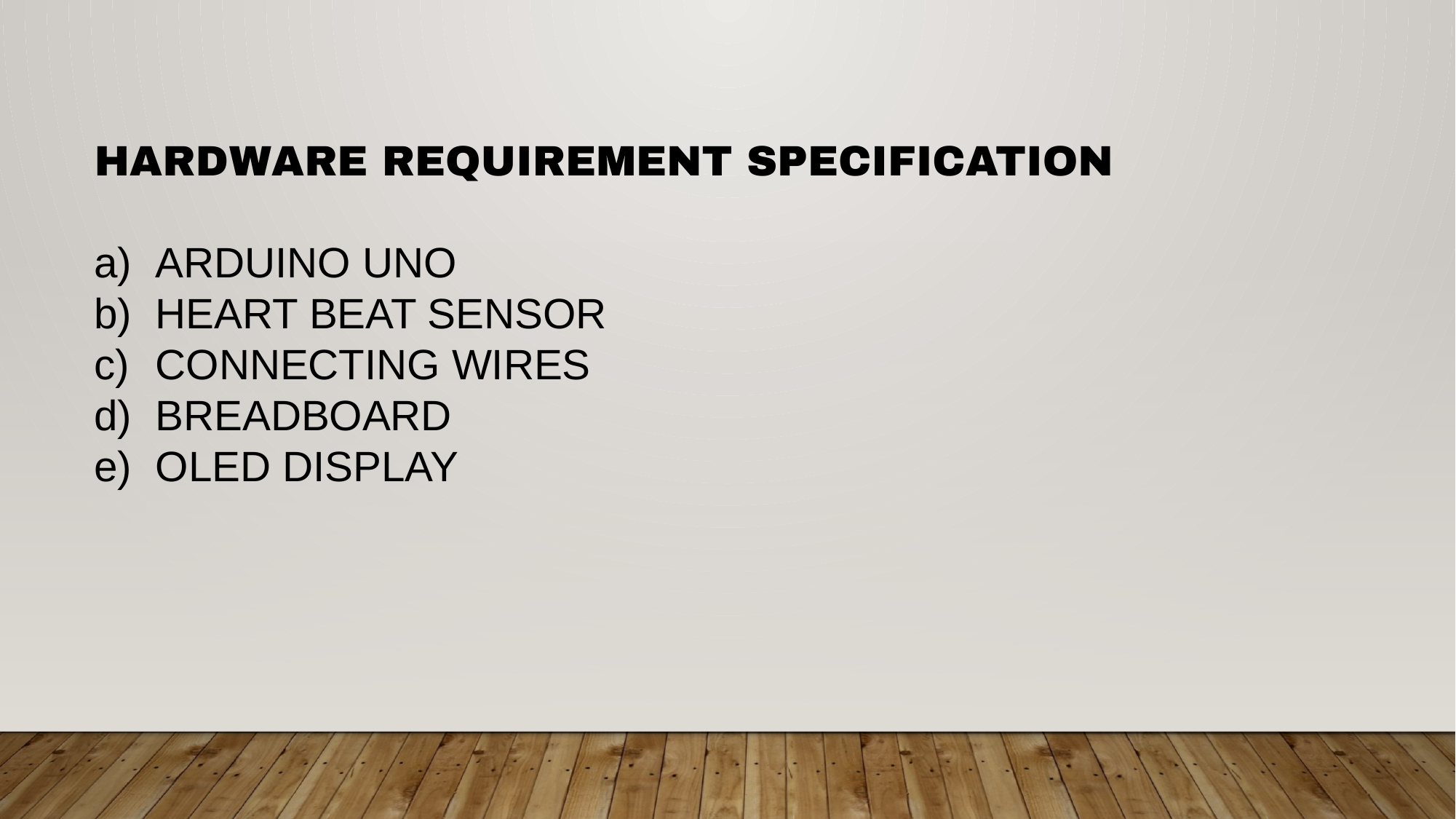

HARDWARE REQUIREMENT SPECIFICATION

ARDUINO UNO
HEART BEAT SENSOR
CONNECTING WIRES
BREADBOARD
OLED DISPLAY